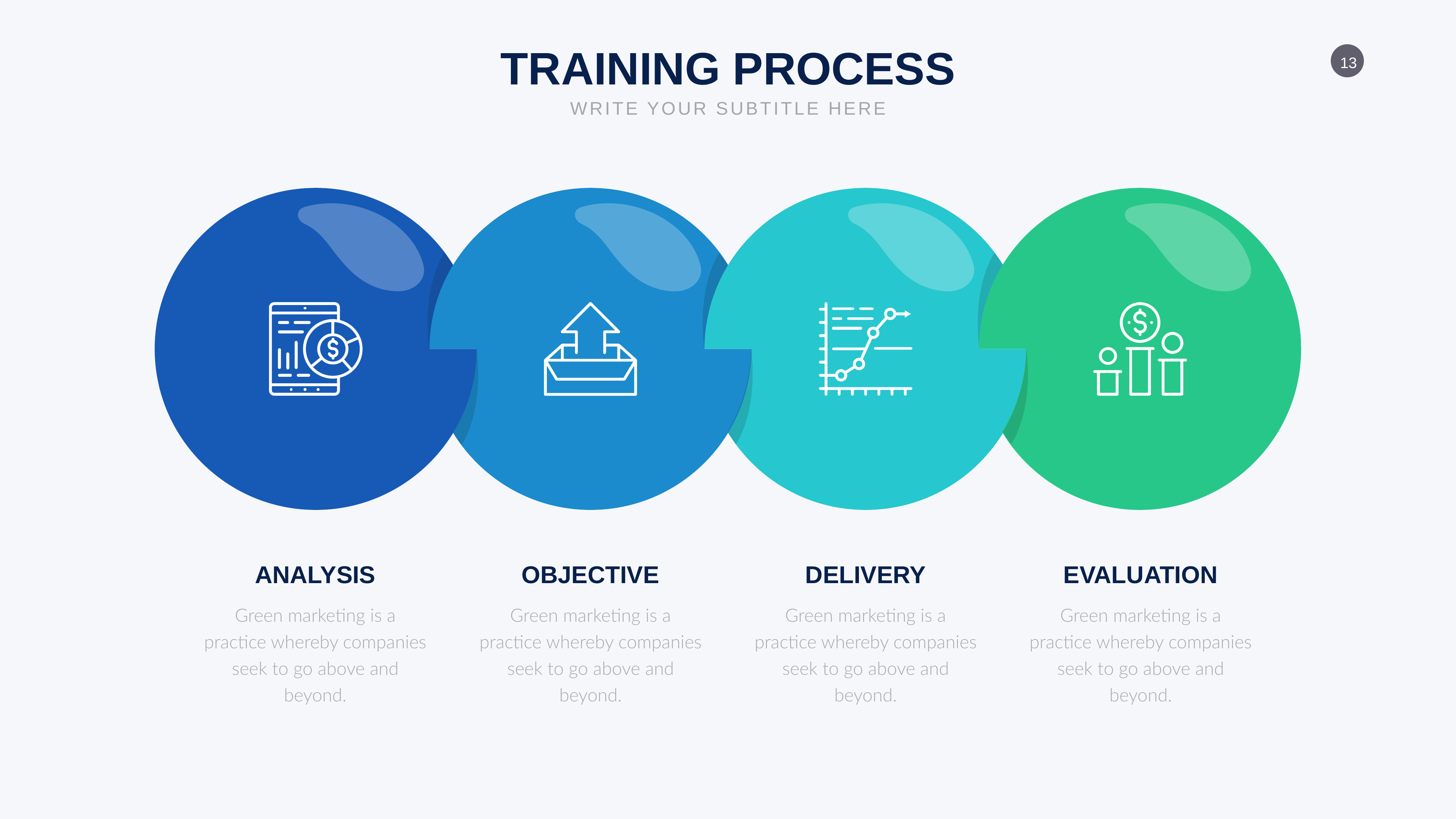

TRAINING PROCESS
WRITE YOUR SUBTITLE HERE

ANALYSIS
OBJECTIVE
DELIVERY
EVALUATION
Green marketing is a practice whereby companies seek to go above and beyond.
Green marketing is a practice whereby companies seek to go above and beyond.
Green marketing is a practice whereby companies seek to go above and beyond.
Green marketing is a practice whereby companies seek to go above and beyond.